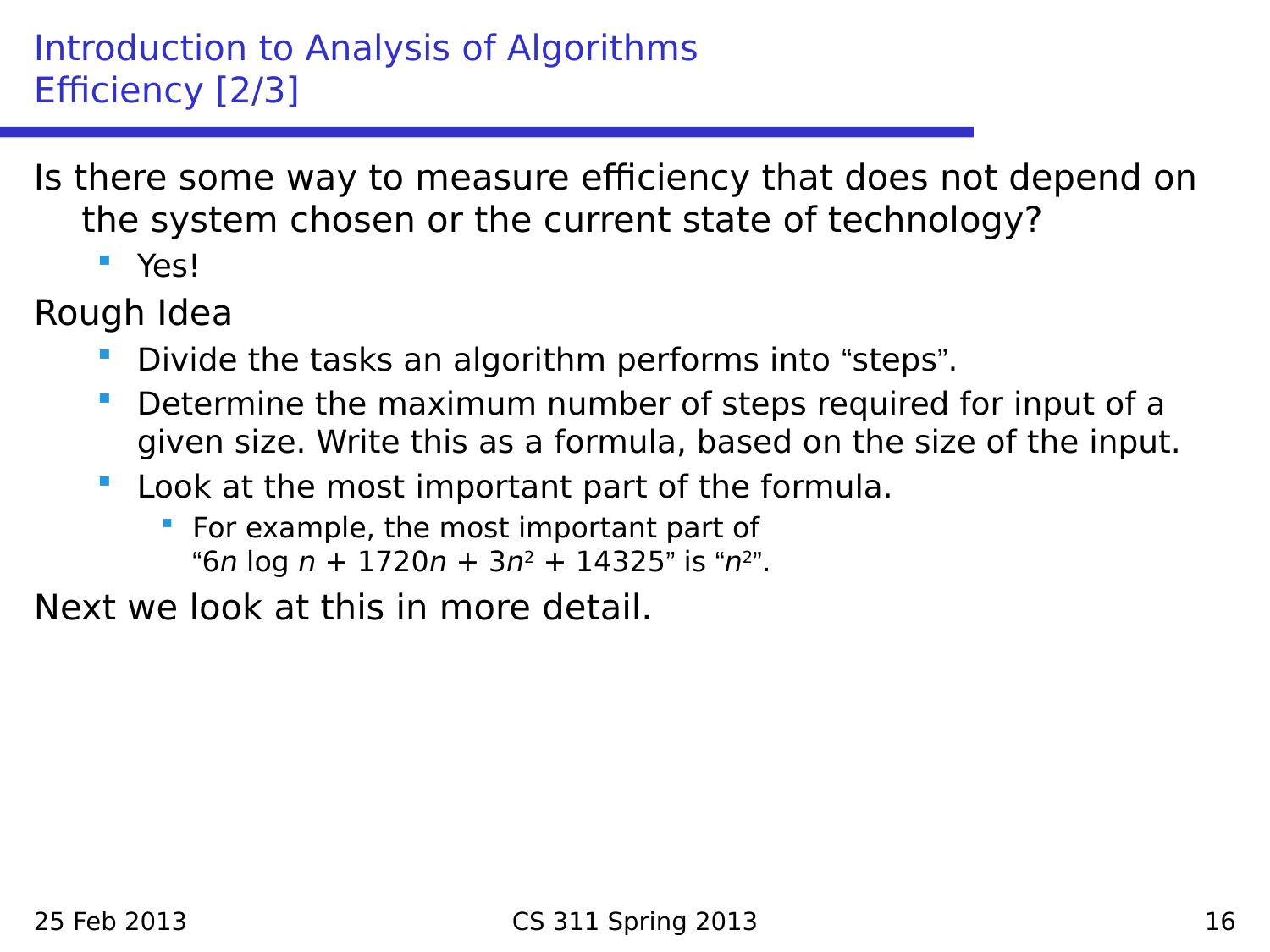

# Introduction to Analysis of Algorithms Efficiency [2/3]
Is there some way to measure efficiency that does not depend on the system chosen or the current state of technology?
Yes!
Rough Idea
Divide the tasks an algorithm performs into “steps”.
Determine the maximum number of steps required for input of a given size. Write this as a formula, based on the size of the input.
Look at the most important part of the formula.
For example, the most important part of
“6n log n + 1720n + 3n2 + 14325” is “n2”.
Next we look at this in more detail.
25 Feb 2013
CS 311 Spring 2013
16